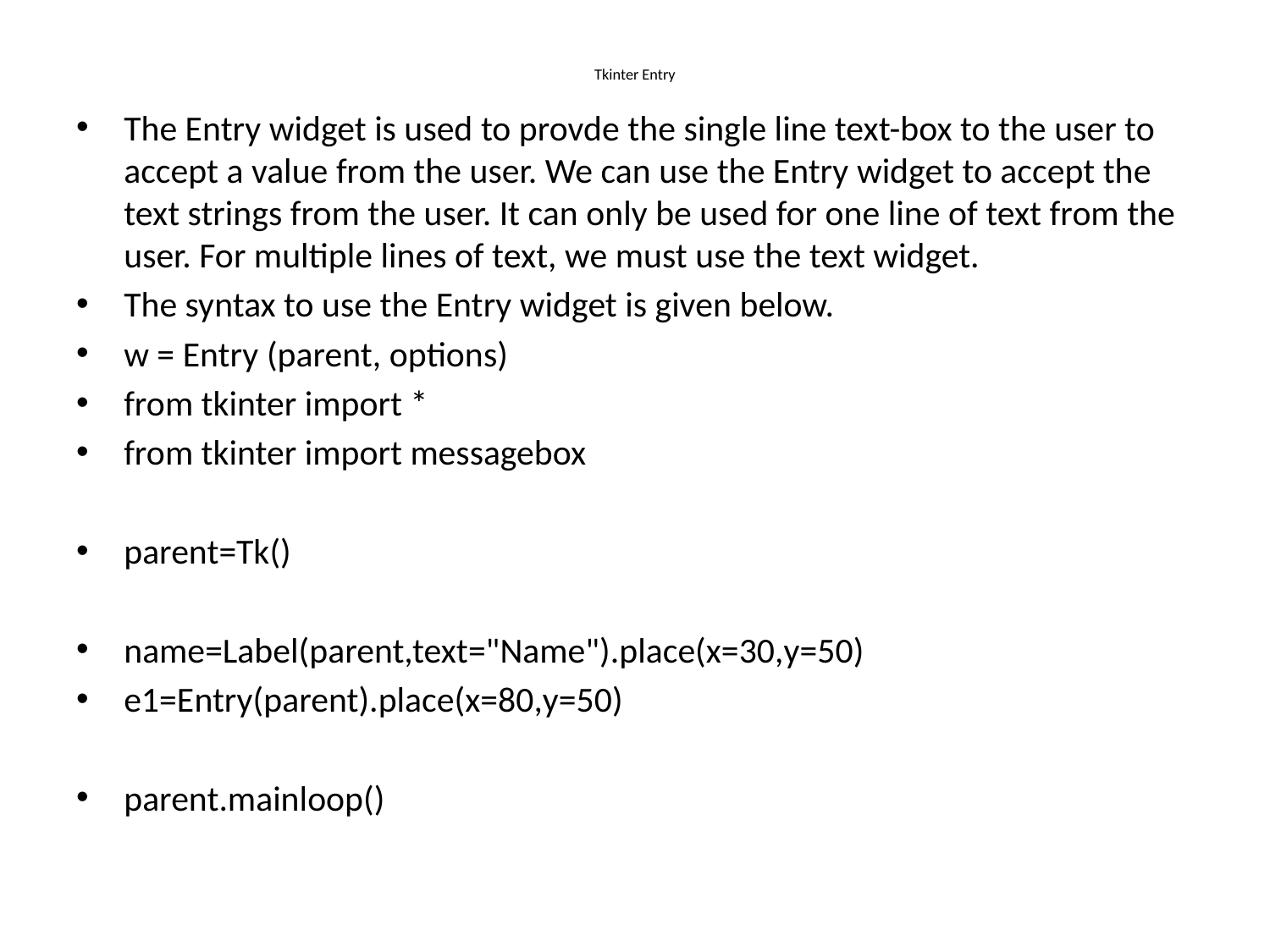

# Tkinter Entry
The Entry widget is used to provde the single line text-box to the user to accept a value from the user. We can use the Entry widget to accept the text strings from the user. It can only be used for one line of text from the user. For multiple lines of text, we must use the text widget.
The syntax to use the Entry widget is given below.
w = Entry (parent, options)
from tkinter import *
from tkinter import messagebox

parent=Tk()

name=Label(parent,text="Name").place(x=30,y=50)
e1=Entry(parent).place(x=80,y=50)

parent.mainloop()